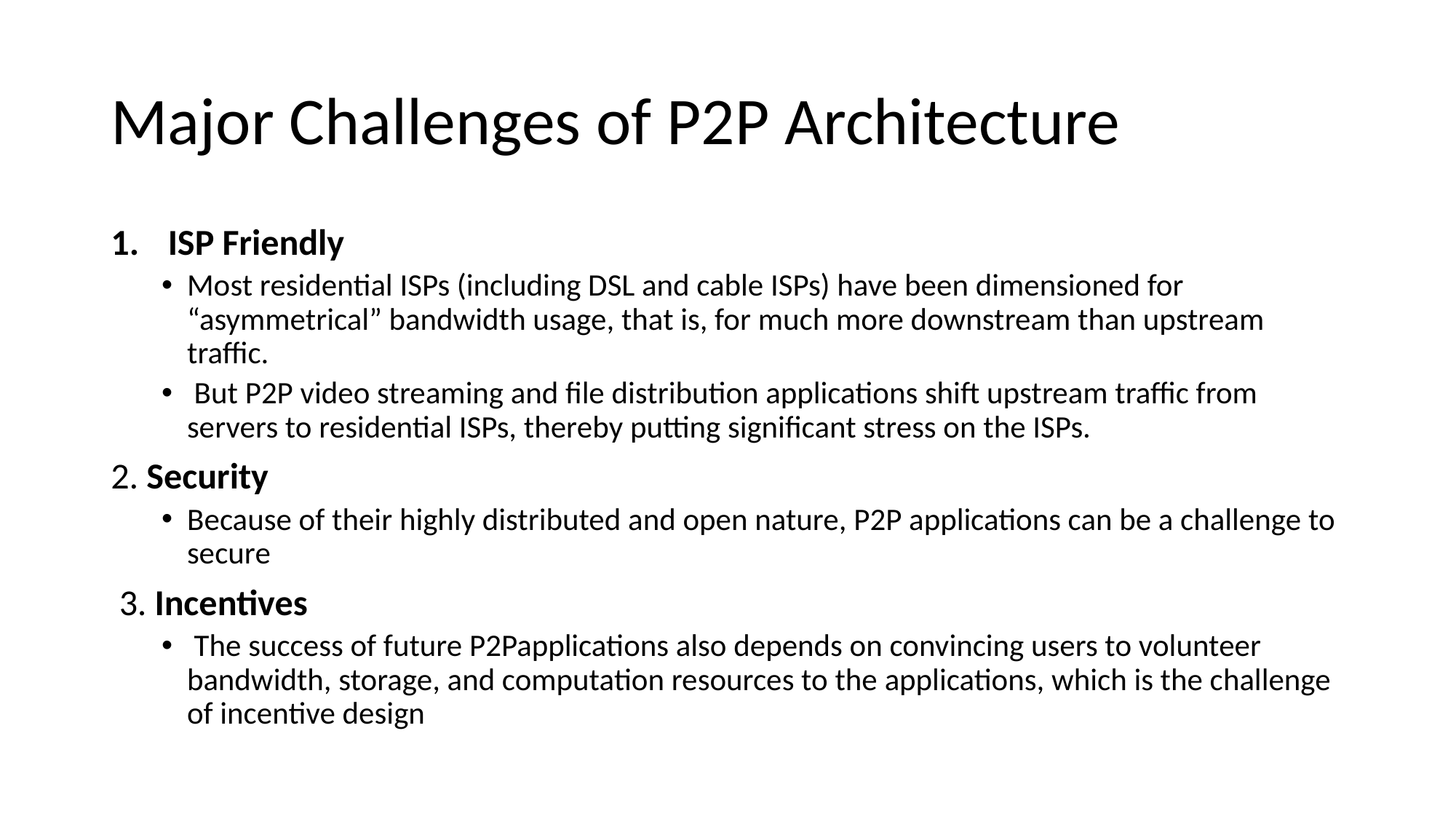

# Major Challenges of P2P Architecture
ISP Friendly
Most residential ISPs (including DSL and cable ISPs) have been dimensioned for “asymmetrical” bandwidth usage, that is, for much more downstream than upstream traffic.
 But P2P video streaming and file distribution applications shift upstream traffic from servers to residential ISPs, thereby putting significant stress on the ISPs.
2. Security
Because of their highly distributed and open nature, P2P applications can be a challenge to secure
 3. Incentives
 The success of future P2Papplications also depends on convincing users to volunteer bandwidth, storage, and computation resources to the applications, which is the challenge of incentive design